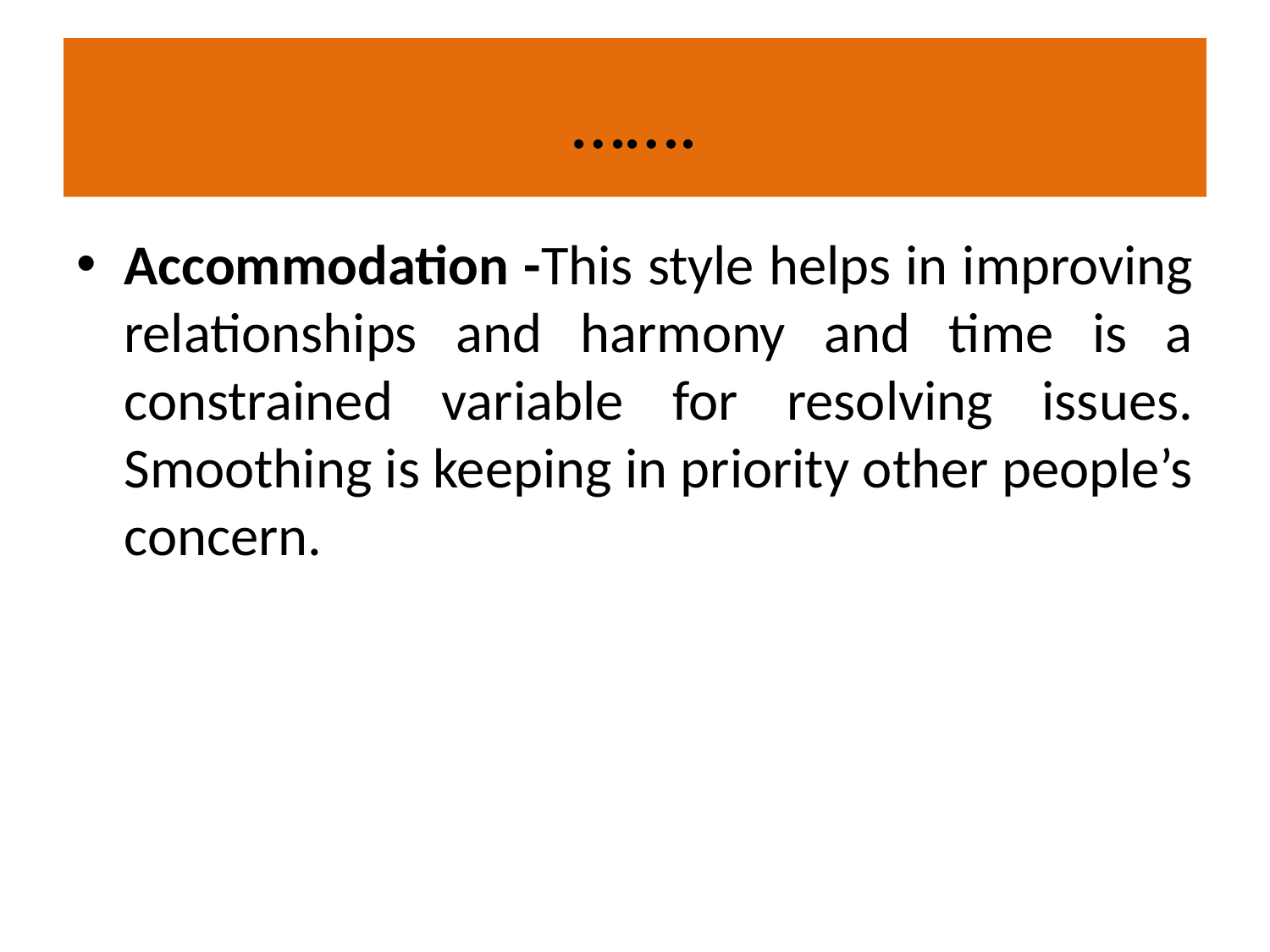

# …….
Accommodation -This style helps in improving relationships and harmony and time is a constrained variable for resolving issues. Smoothing is keeping in priority other people’s concern.